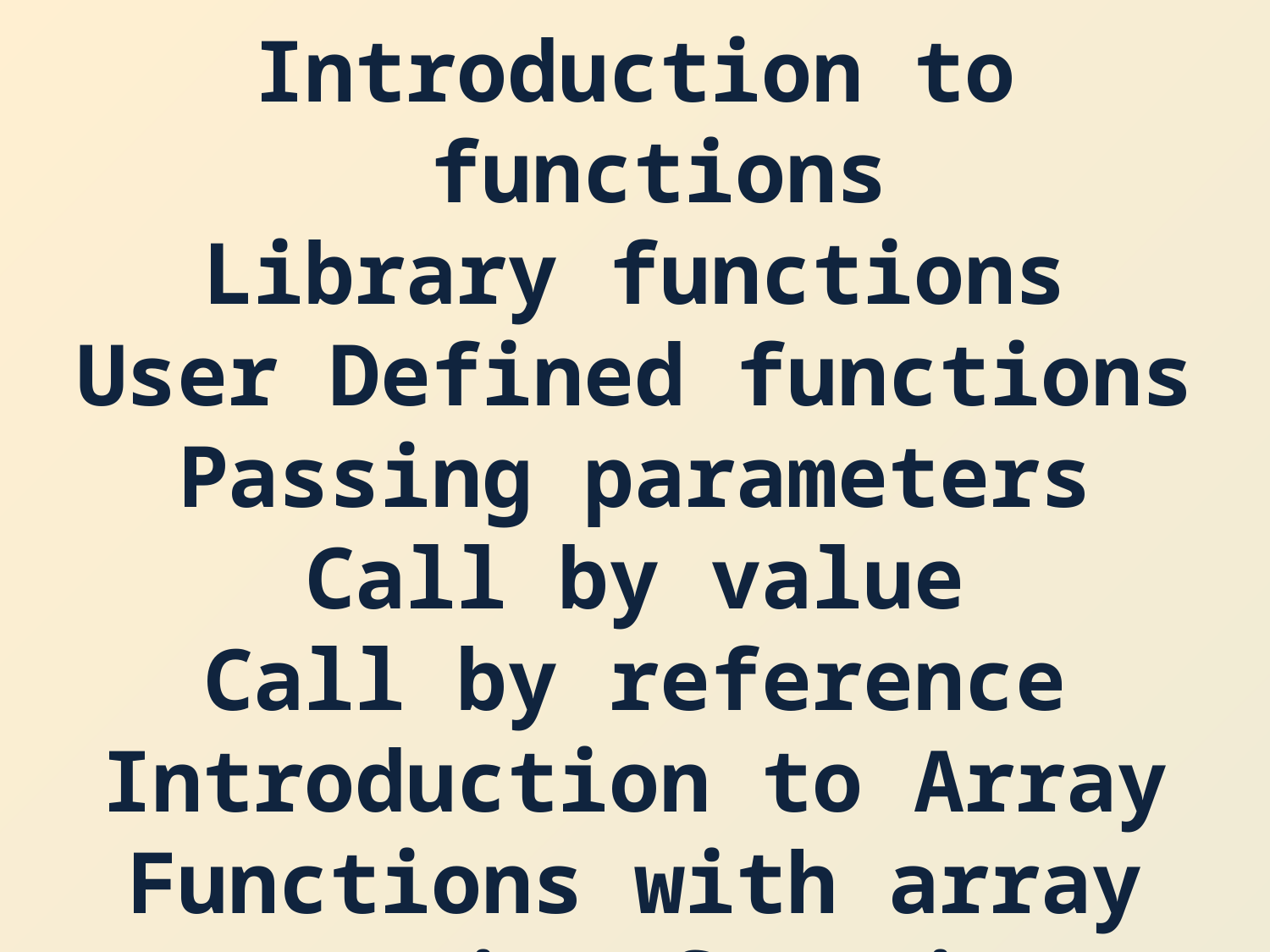

Introduction to functions
Library functions
User Defined functions
Passing parameters
Call by value
Call by reference
Introduction to Array
Functions with array
Recursive functions